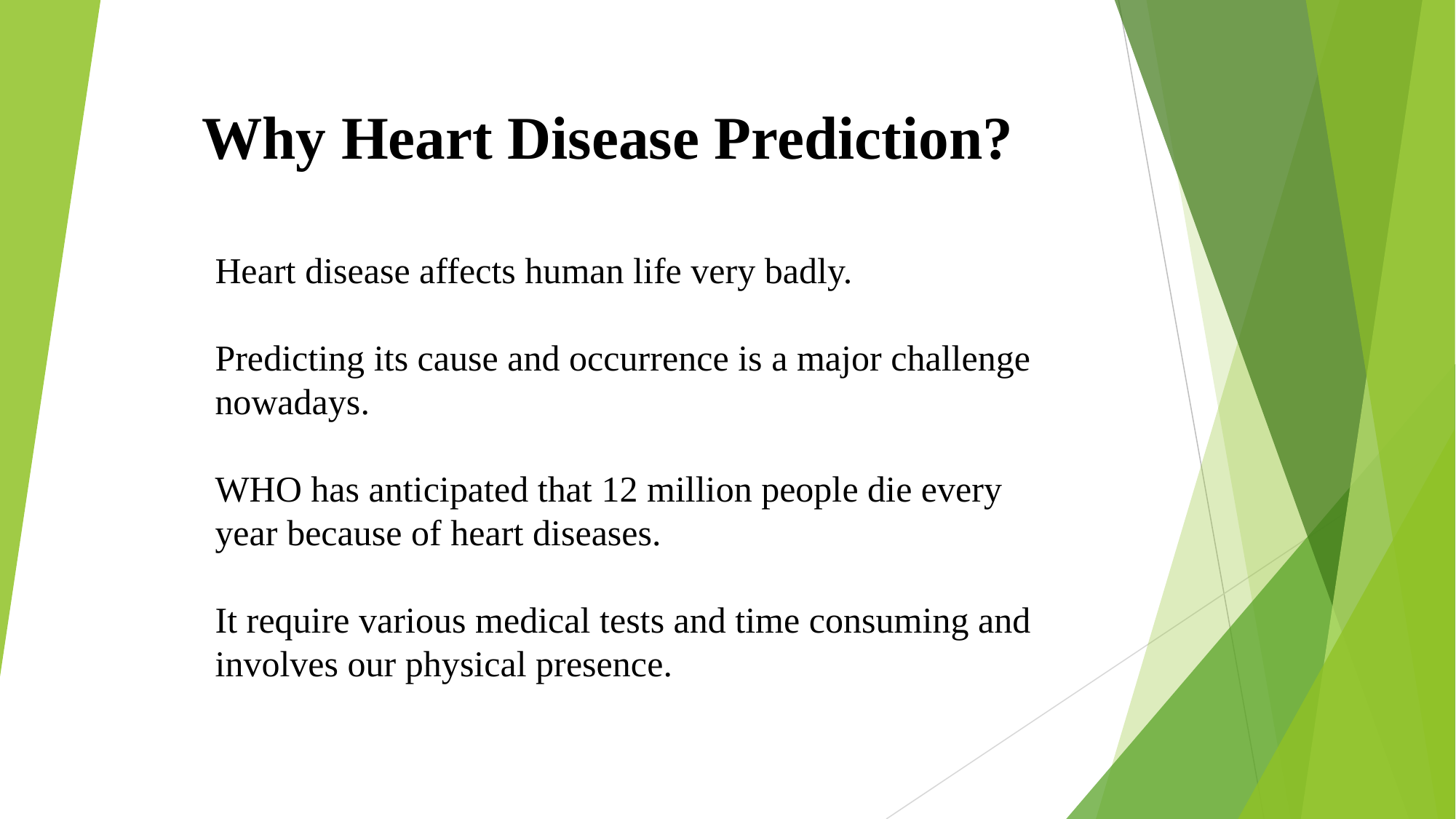

Why Heart Disease Prediction?
Heart disease affects human life very badly.

Predicting its cause and occurrence is a major challenge nowadays.

WHO has anticipated that 12 million people die every year because of heart diseases.

It require various medical tests and time consuming and involves our physical presence.